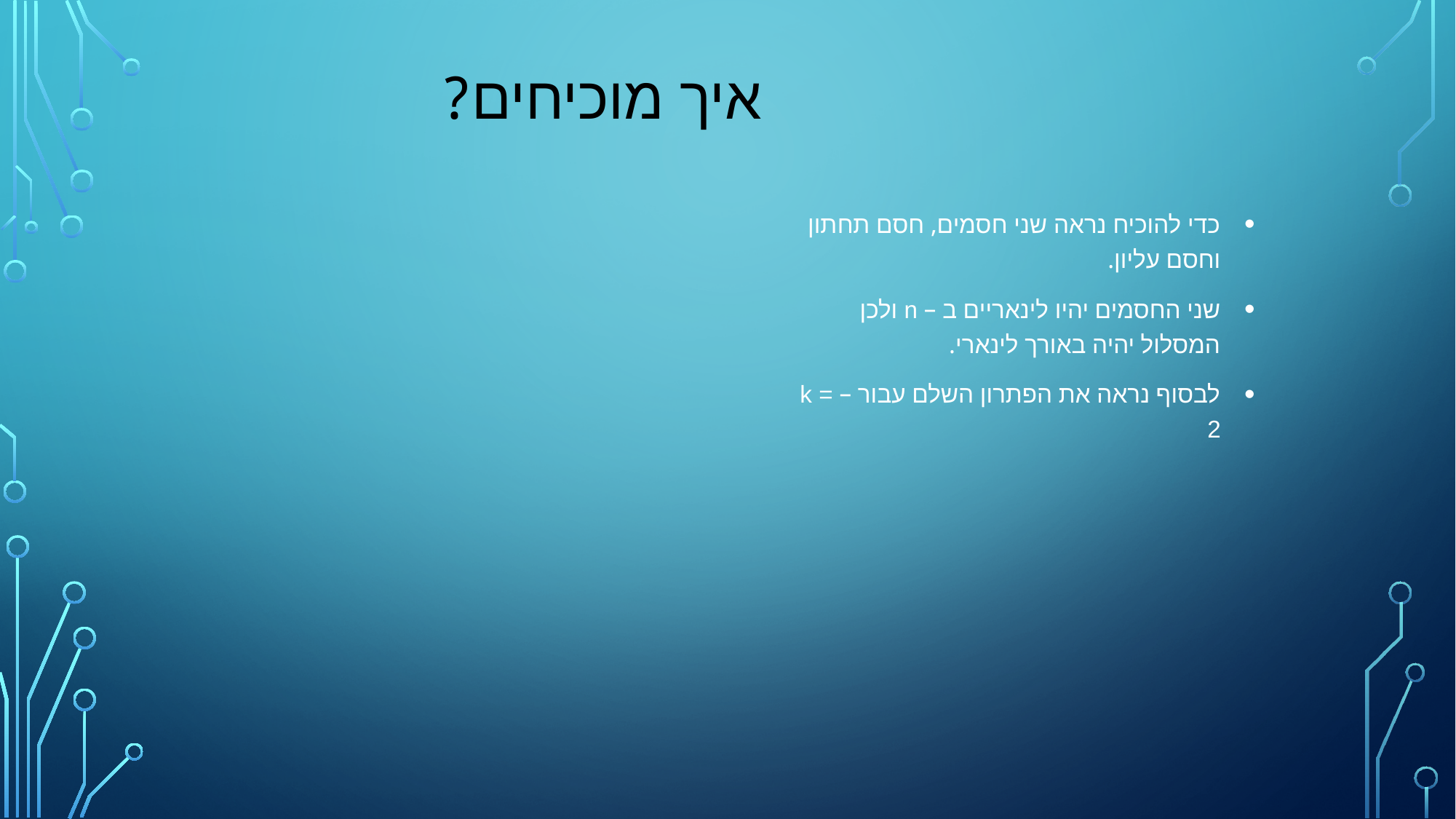

# איך מוכיחים?
כדי להוכיח נראה שני חסמים, חסם תחתון וחסם עליון.
שני החסמים יהיו לינאריים ב – n ולכן המסלול יהיה באורך לינארי.
לבסוף נראה את הפתרון השלם עבור – k = 2